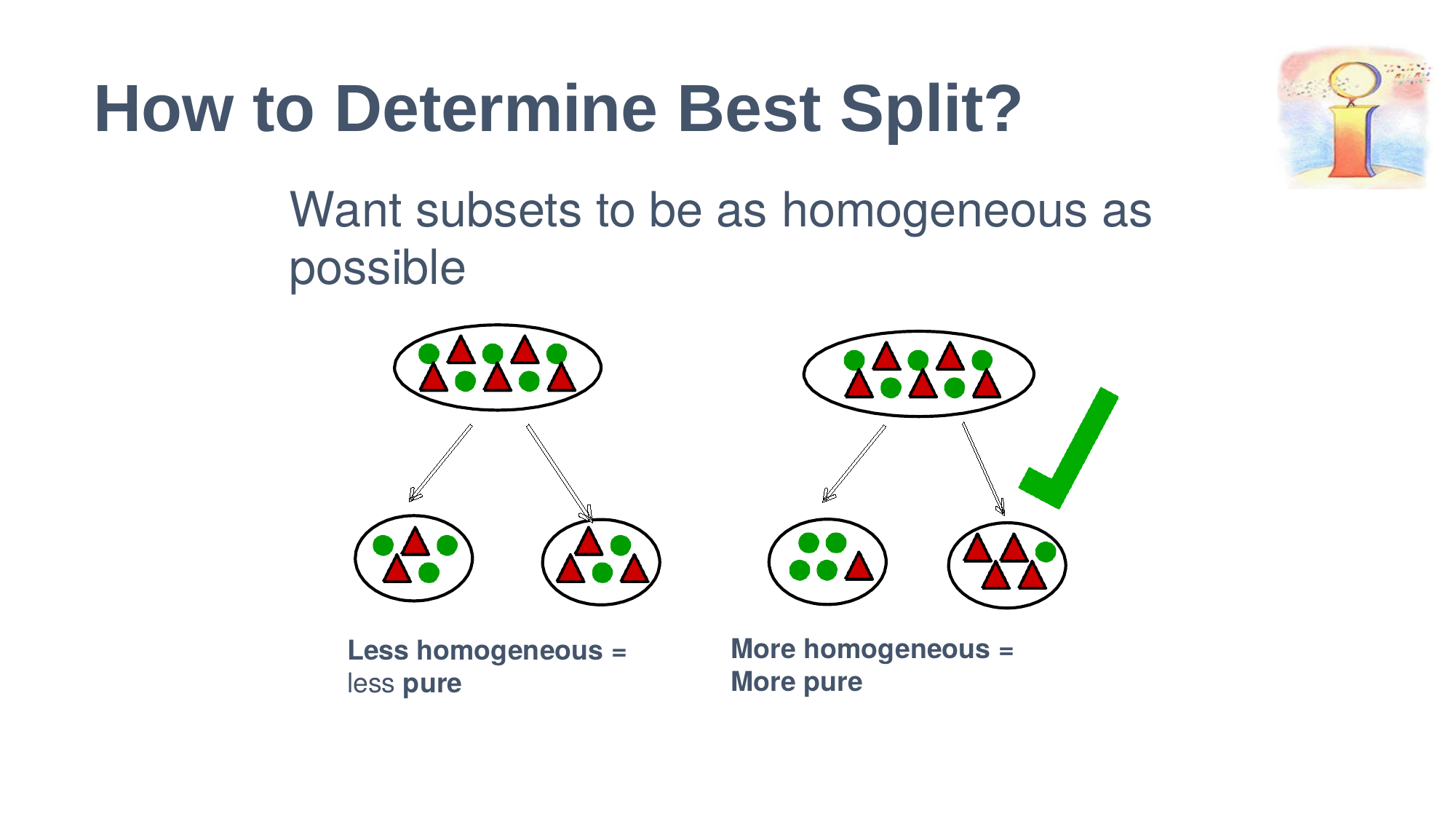

# How to Determine Best Split?
Want subsets to be as homogeneous as possible

More homogeneous =
More pure
Less homogeneous = less pure